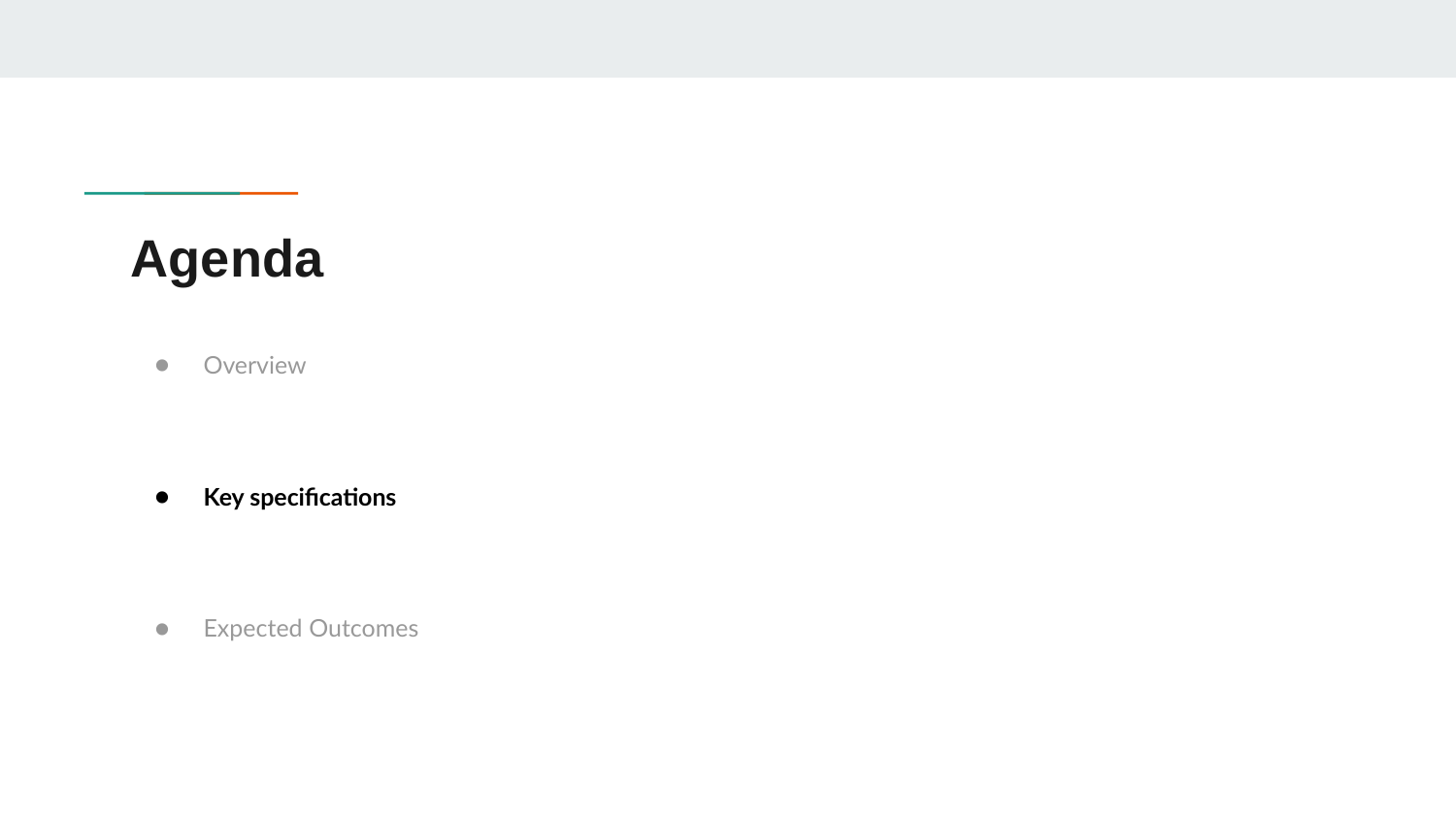

# Agenda
Overview

Key specifications

Expected Outcomes